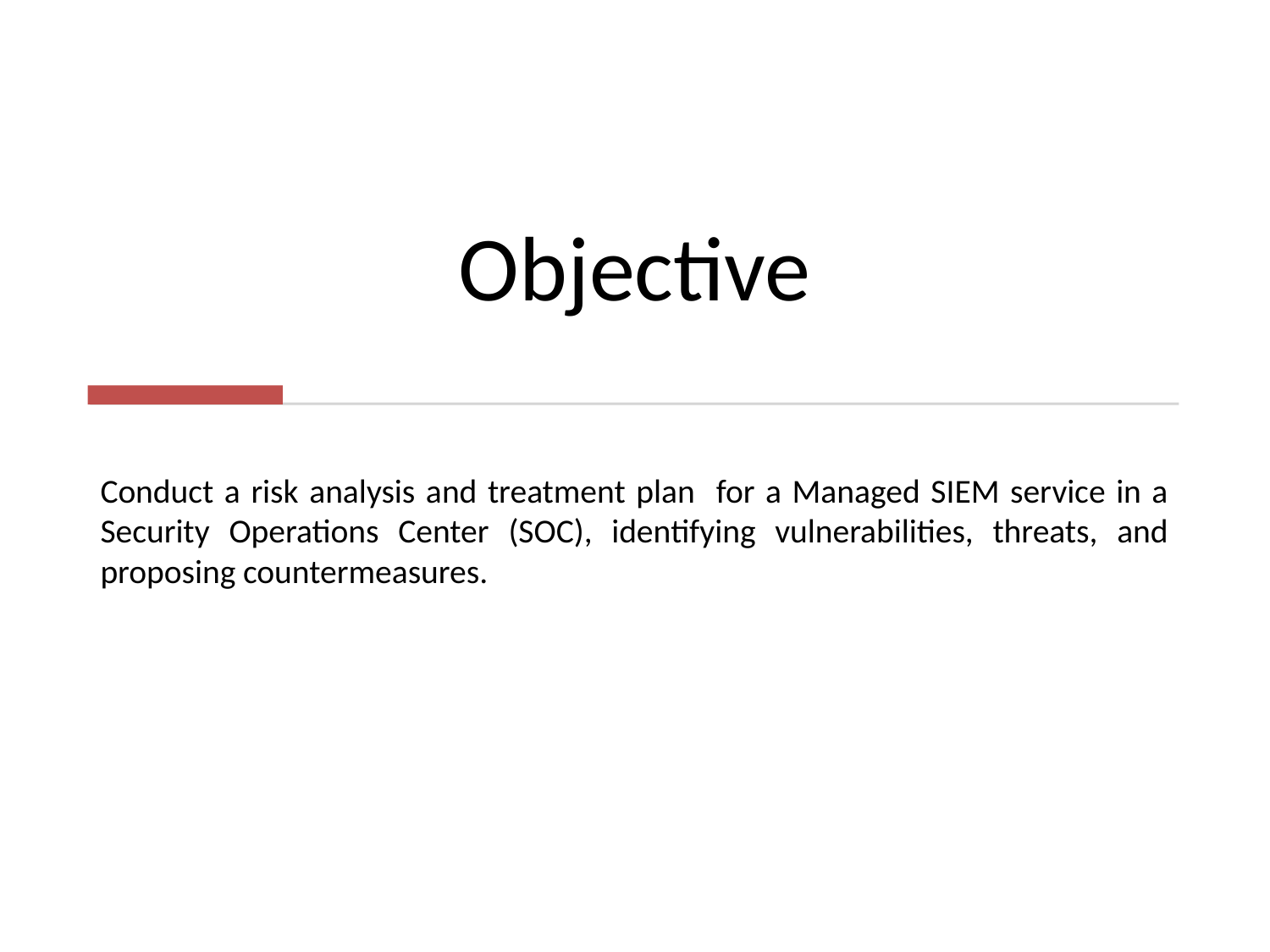

# Objective

Conduct a risk analysis and treatment plan  for a Managed SIEM service in a Security Operations Center (SOC), identifying vulnerabilities, threats, and proposing countermeasures.